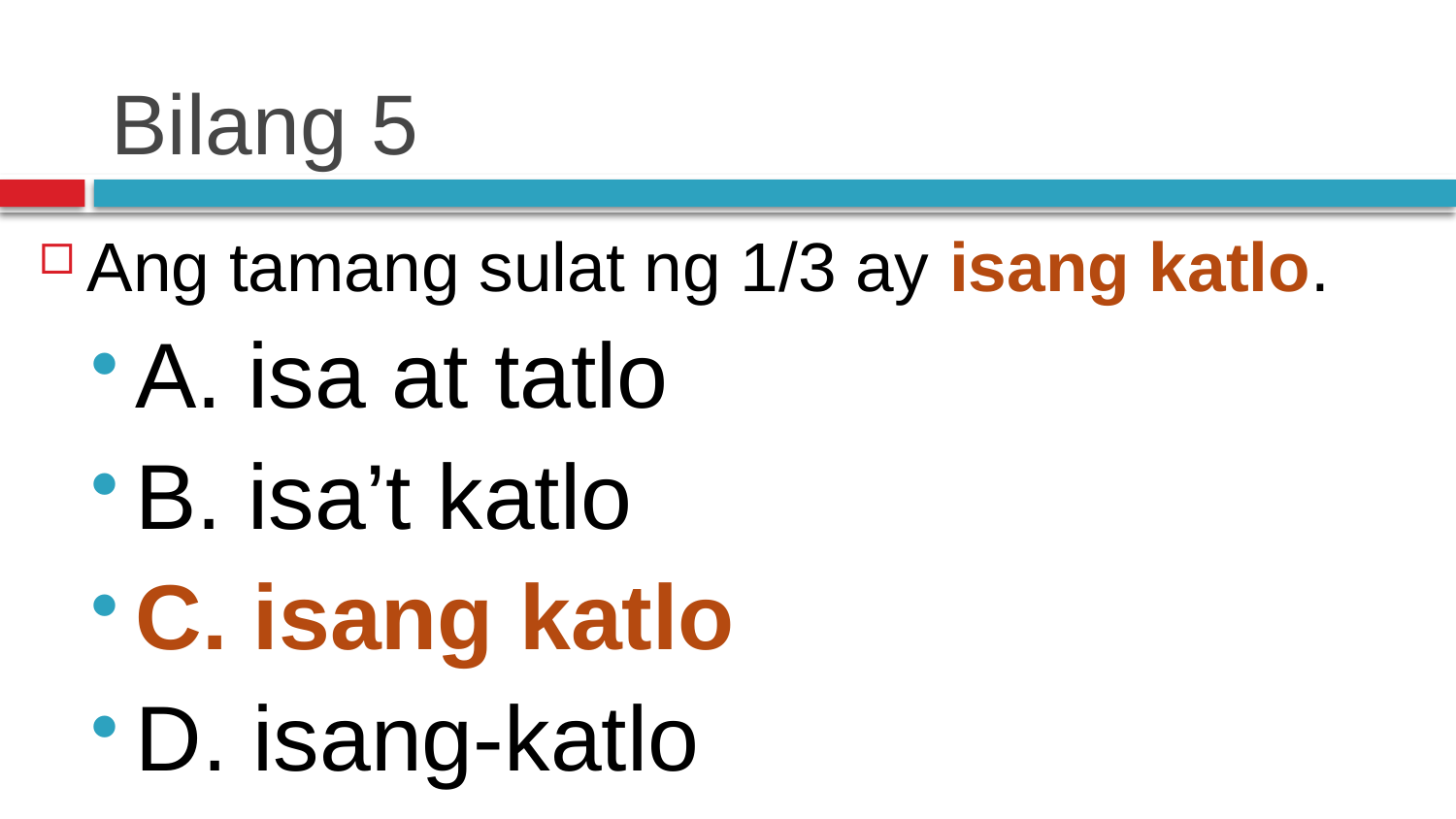

# Bilang 5
Ang tamang sulat ng 1/3 ay isang katlo.
A. isa at tatlo
B. isa’t katlo
C. isang katlo
D. isang-katlo